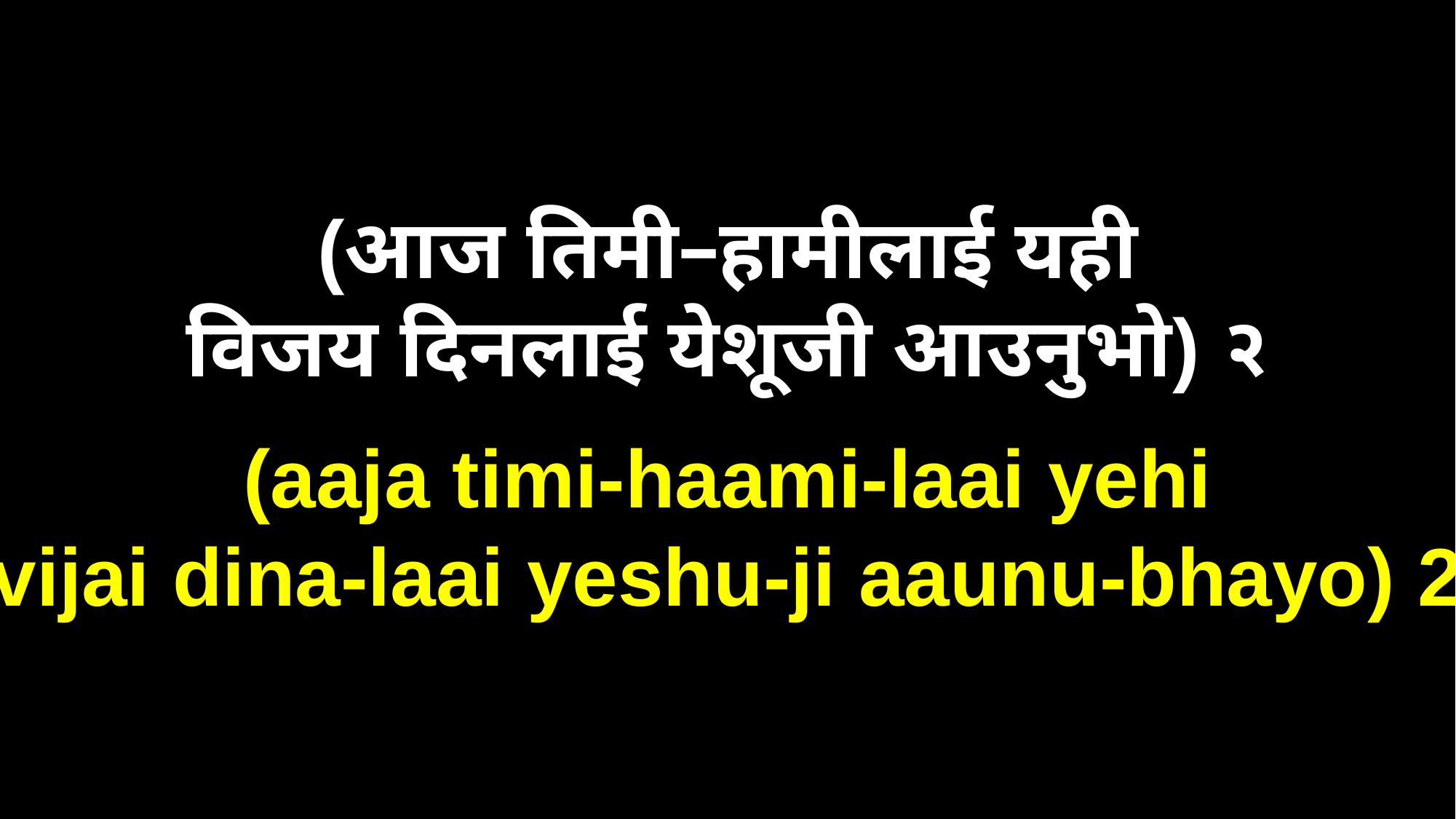

(आज तिमी–हामीलाई यही
विजय दिनलाई येशूजी आउनुभो) २

(aaja timi-haami-laai yehi
vijai dina-laai yeshu-ji aaunu-bhayo) 2